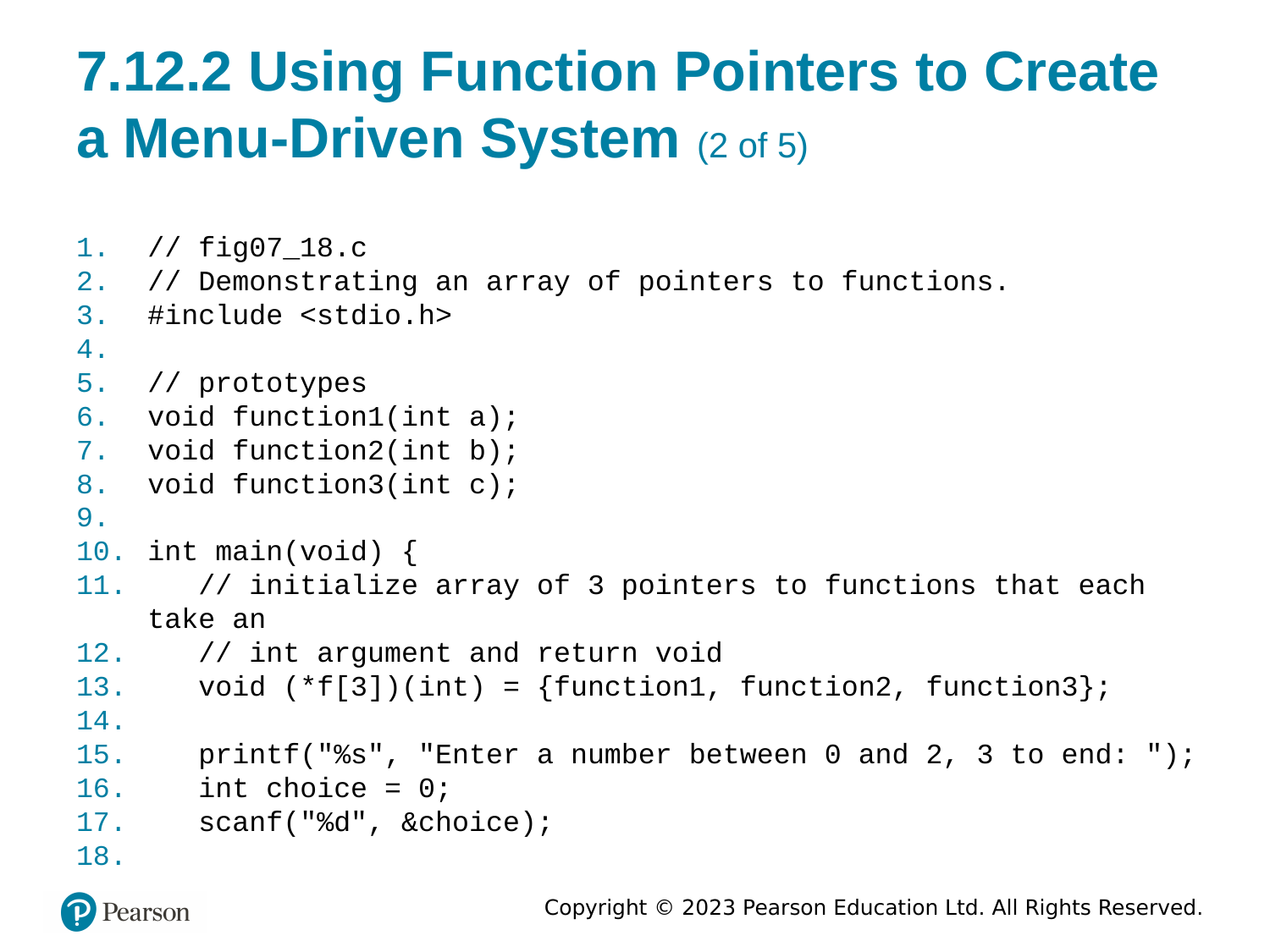

# 7.12.2 Using Function Pointers to Create a Menu-Driven System (2 of 5)
// fig07_18.c
// Demonstrating an array of pointers to functions.
#include <stdio.h>

// prototypes
void function1(int a);
void function2(int b);
void function3(int c);

int main(void) {
   // initialize array of 3 pointers to functions that each take an
   // int argument and return void
   void (*f[3])(int) = {function1, function2, function3};

   printf("%s", "Enter a number between 0 and 2, 3 to end: ");
   int choice = 0;
   scanf("%d", &choice);